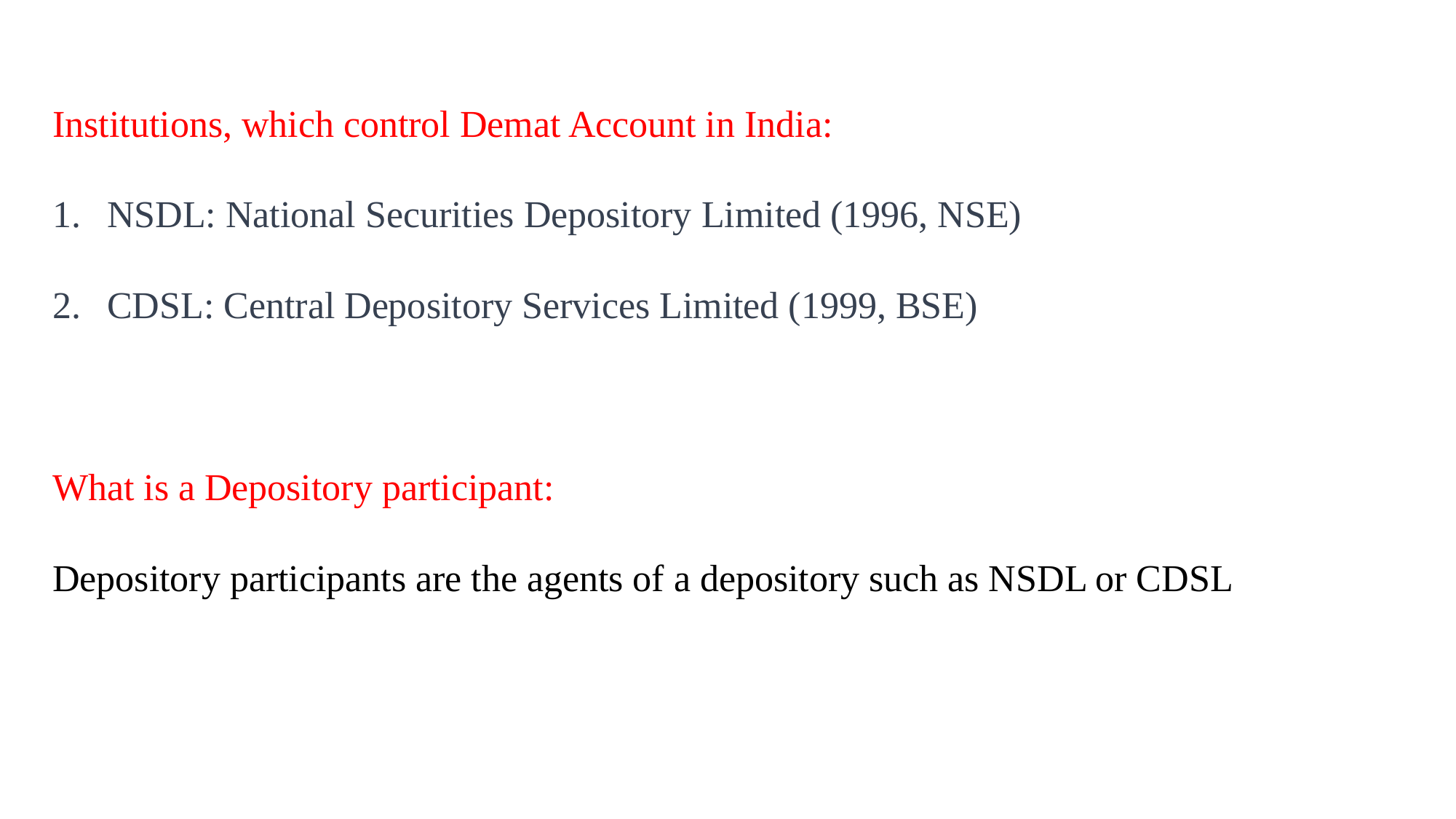

Institutions, which control Demat Account in India:
NSDL: National Securities Depository Limited (1996, NSE)
CDSL: Central Depository Services Limited (1999, BSE)

What is a Depository participant:
Depository participants are the agents of a depository such as NSDL or CDSL